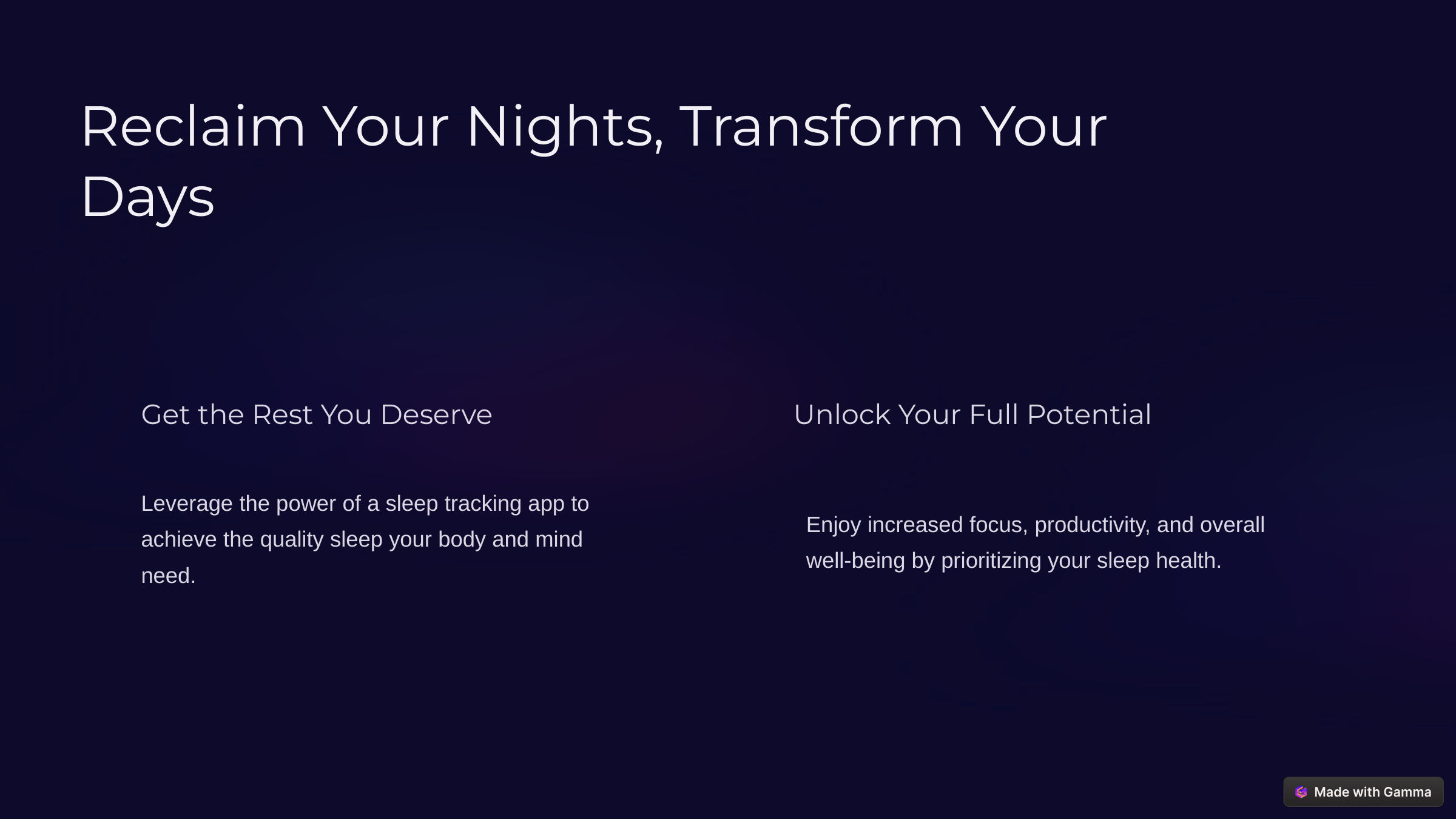

Reclaim Your Nights, Transform Your Days
Get the Rest You Deserve
Unlock Your Full Potential
Leverage the power of a sleep tracking app to achieve the quality sleep your body and mind need.
Enjoy increased focus, productivity, and overall well-being by prioritizing your sleep health.